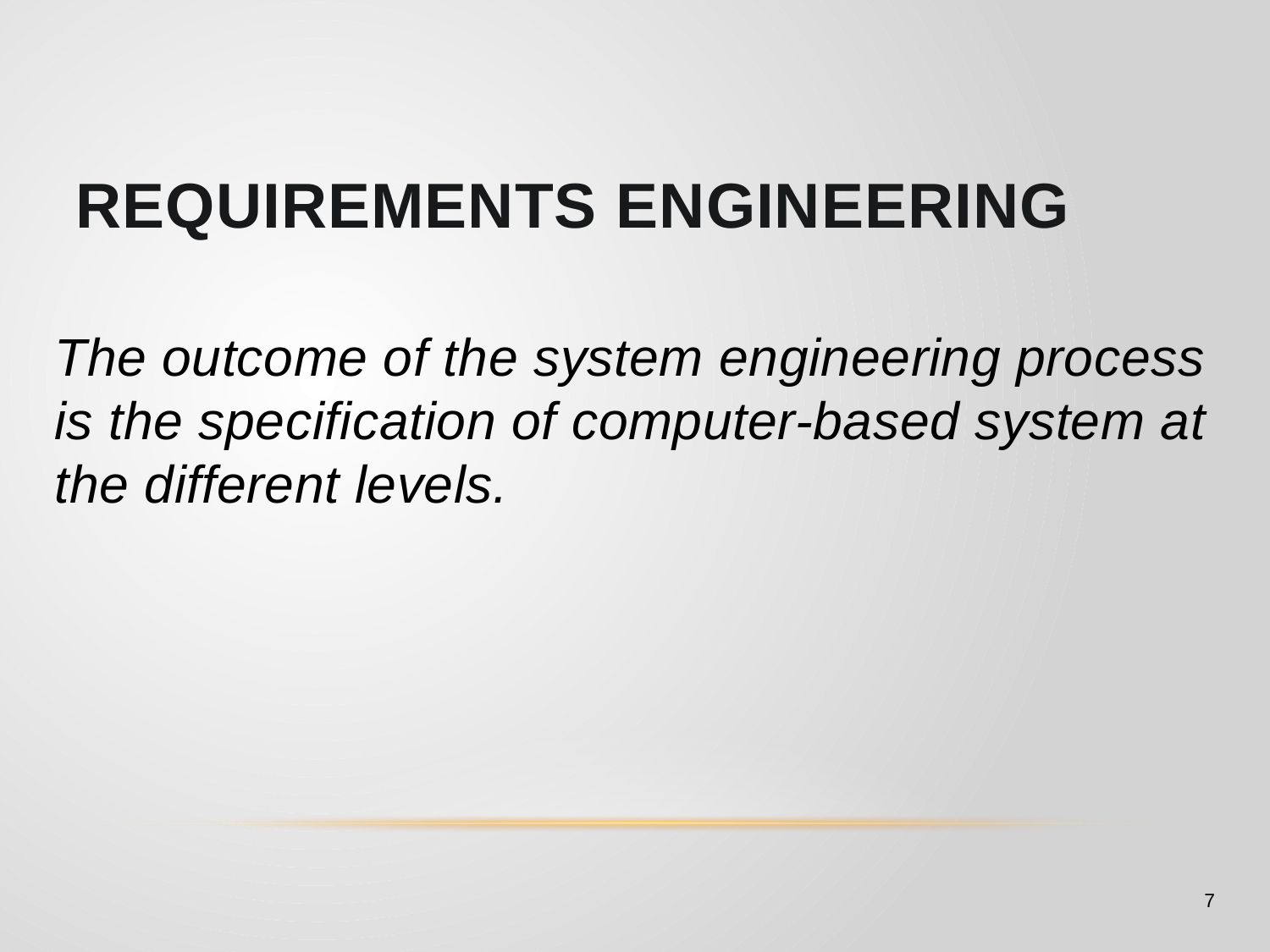

Requirements Engineering

The outcome of the system engineering process is the specification of computer-based system at the different levels.
7